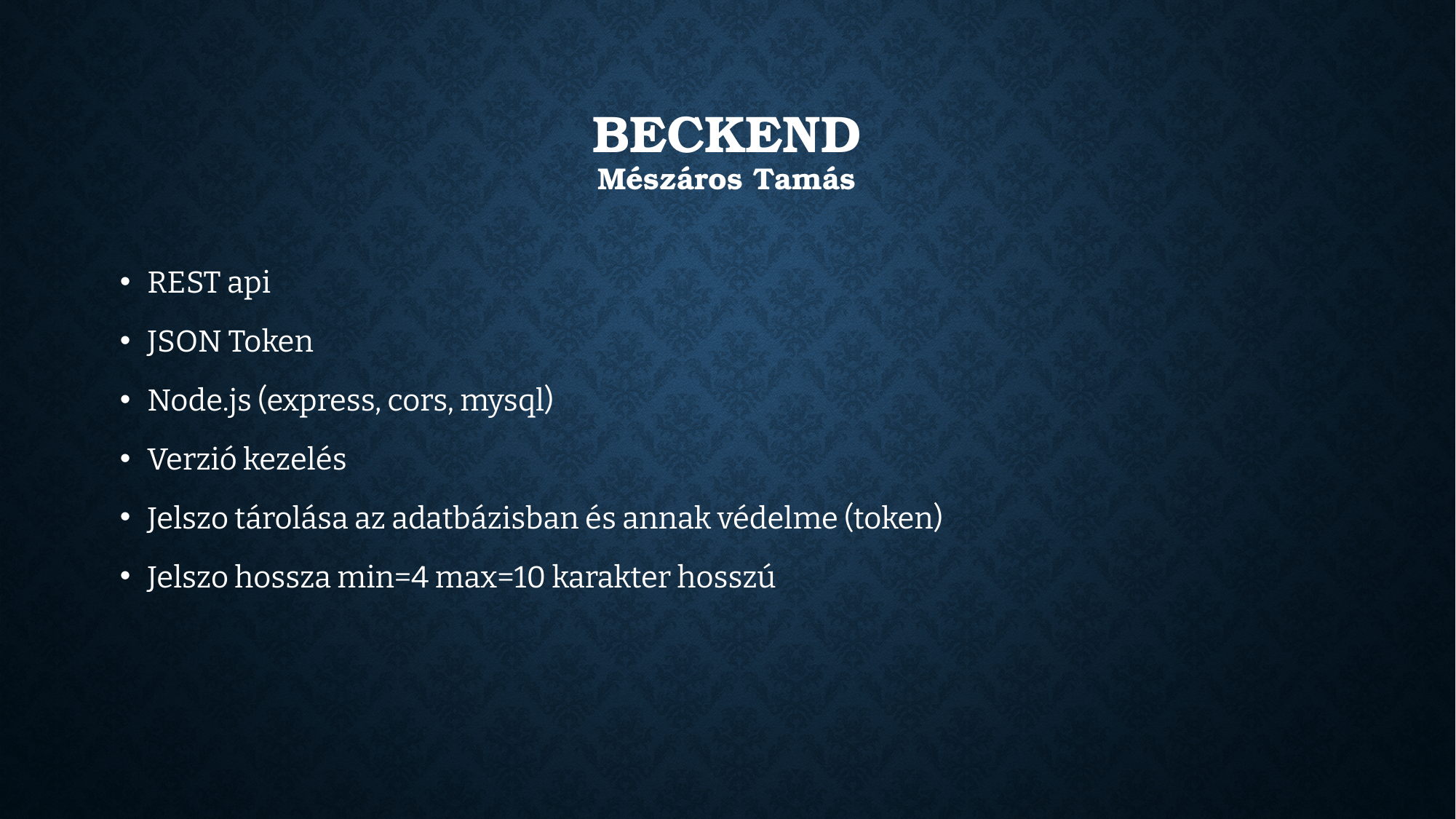

# Beckend mészáros tamás
REST api
JSON Token
Node.js (express, cors, mysql)
Verzió kezelés
Jelszo tárolása az adatbázisban és annak védelme (token)
Jelszo hossza min=4 max=10 karakter hosszú